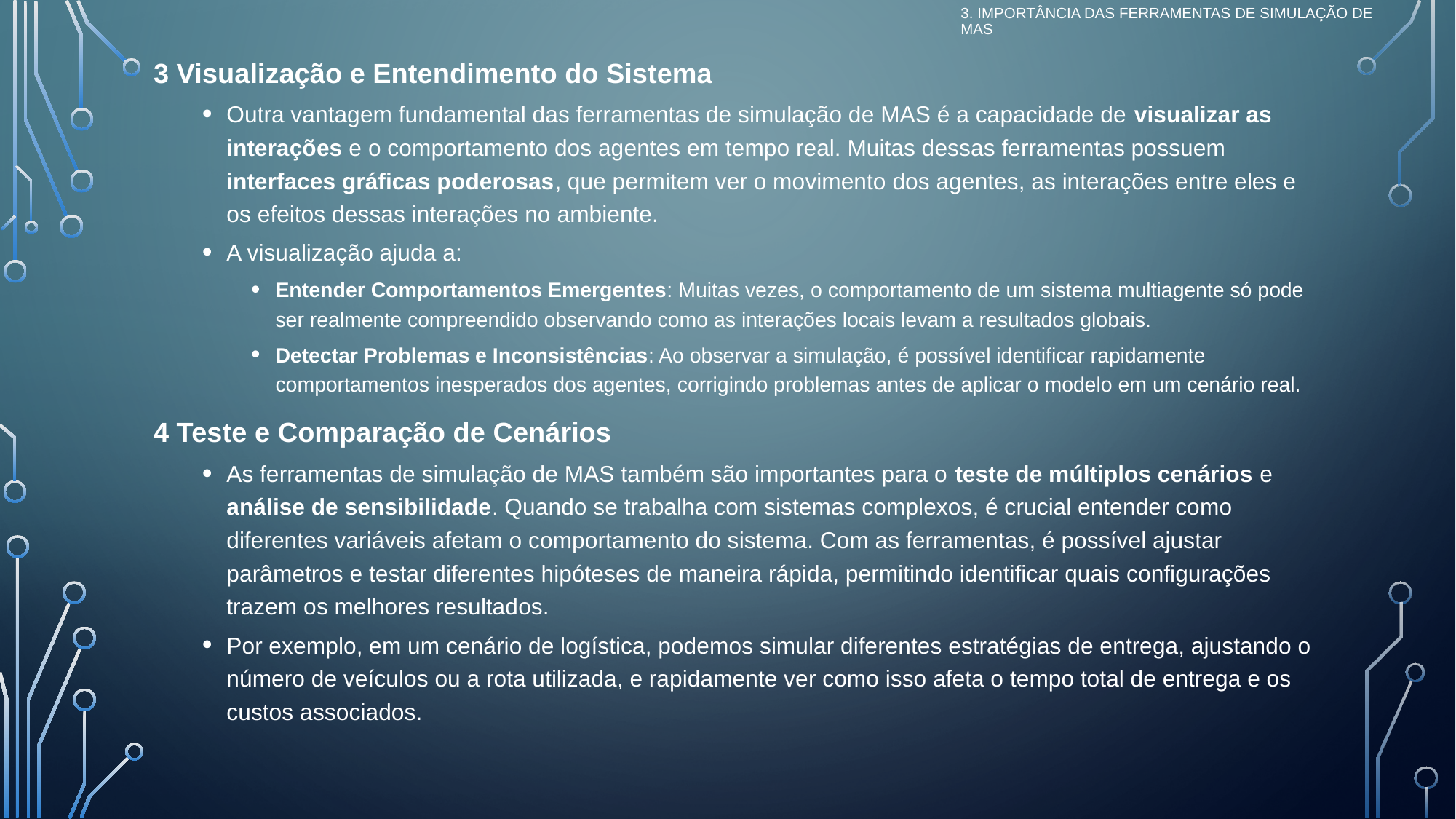

3. Importância DAS FERRAMENTAS De Simulação de MAS
3 Visualização e Entendimento do Sistema
Outra vantagem fundamental das ferramentas de simulação de MAS é a capacidade de visualizar as interações e o comportamento dos agentes em tempo real. Muitas dessas ferramentas possuem interfaces gráficas poderosas, que permitem ver o movimento dos agentes, as interações entre eles e os efeitos dessas interações no ambiente.
A visualização ajuda a:
Entender Comportamentos Emergentes: Muitas vezes, o comportamento de um sistema multiagente só pode ser realmente compreendido observando como as interações locais levam a resultados globais.
Detectar Problemas e Inconsistências: Ao observar a simulação, é possível identificar rapidamente comportamentos inesperados dos agentes, corrigindo problemas antes de aplicar o modelo em um cenário real.
4 Teste e Comparação de Cenários
As ferramentas de simulação de MAS também são importantes para o teste de múltiplos cenários e análise de sensibilidade. Quando se trabalha com sistemas complexos, é crucial entender como diferentes variáveis afetam o comportamento do sistema. Com as ferramentas, é possível ajustar parâmetros e testar diferentes hipóteses de maneira rápida, permitindo identificar quais configurações trazem os melhores resultados.
Por exemplo, em um cenário de logística, podemos simular diferentes estratégias de entrega, ajustando o número de veículos ou a rota utilizada, e rapidamente ver como isso afeta o tempo total de entrega e os custos associados.